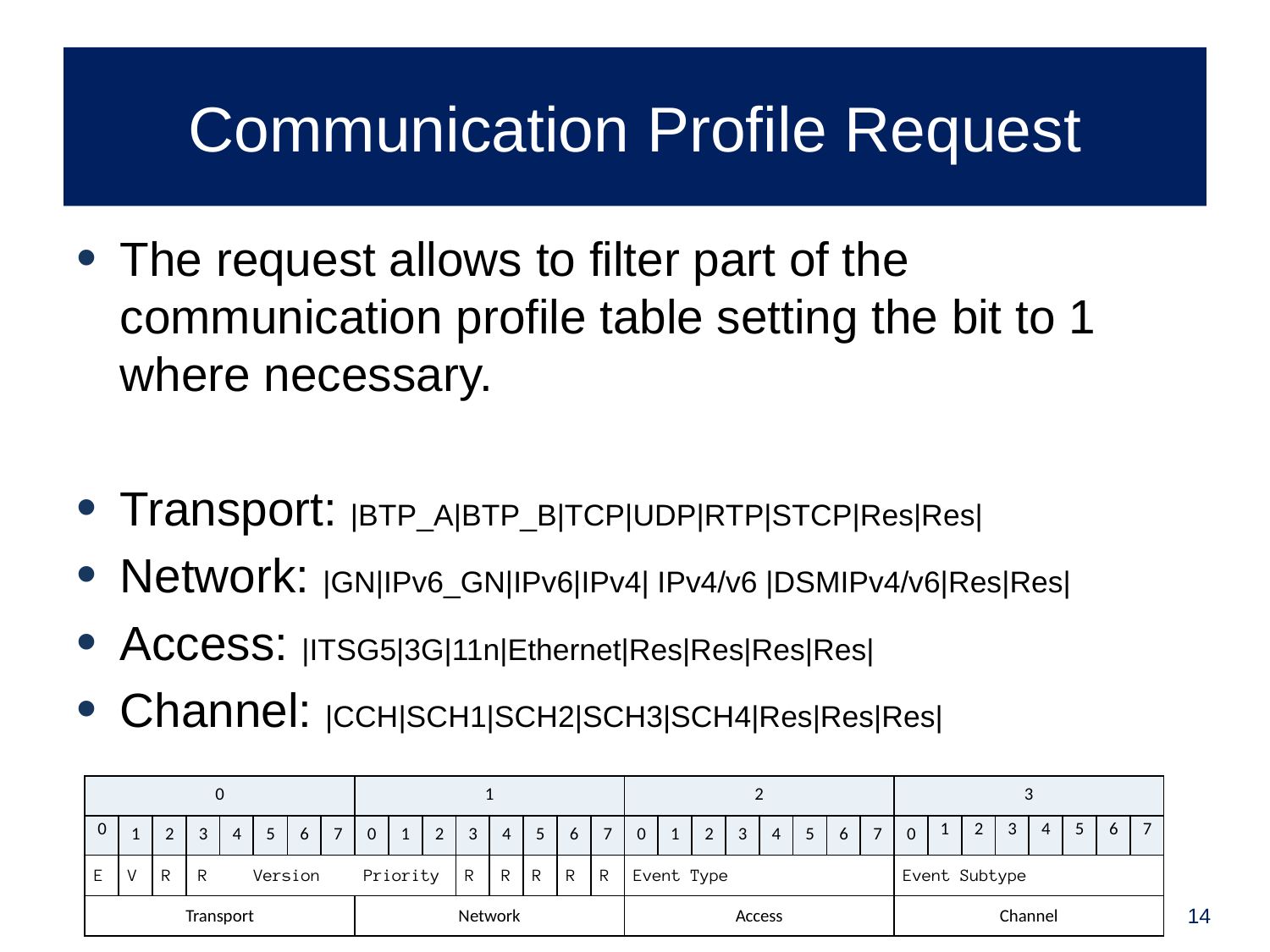

# Communication Profile Request
The request allows to filter part of the communication profile table setting the bit to 1 where necessary.

Transport: |BTP_A|BTP_B|TCP|UDP|RTP|STCP|Res|Res|
Network: |GN|IPv6_GN|IPv6|IPv4| IPv4/v6 |DSMIPv4/v6|Res|Res|
Access: |ITSG5|3G|11n|Ethernet|Res|Res|Res|Res|
Channel: |CCH|SCH1|SCH2|SCH3|SCH4|Res|Res|Res|
| 0 |  |  |  |  |  |  |  | 1 |  |  |  |  |  |  |  | 2 |  |  |  |  |  |  |  | 3 |  |  |  |  |  |  |  |
| --- | --- | --- | --- | --- | --- | --- | --- | --- | --- | --- | --- | --- | --- | --- | --- | --- | --- | --- | --- | --- | --- | --- | --- | --- | --- | --- | --- | --- | --- | --- | --- |
| 0 | 1 | 2 | 3 | 4 | 5 | 6 | 7 | 0 | 1 | 2 | 3 | 4 | 5 | 6 | 7 | 0 | 1 | 2 | 3 | 4 | 5 | 6 | 7 | 0 | 1 | 2 | 3 | 4 | 5 | 6 | 7 |
| E | V | R | R | Version |  |  |  | Priority |  |  | R | R | R | R | R | Event Type |  |  |  |  |  |  |  | Event Subtype |  |  |  |  |  |  |  |
| Transport |  |  |  |  |  |  |  | Network |  |  |  |  |  |  |  | Access |  |  |  |  |  |  |  | Channel |  |  |  |  |  |  |  |
14